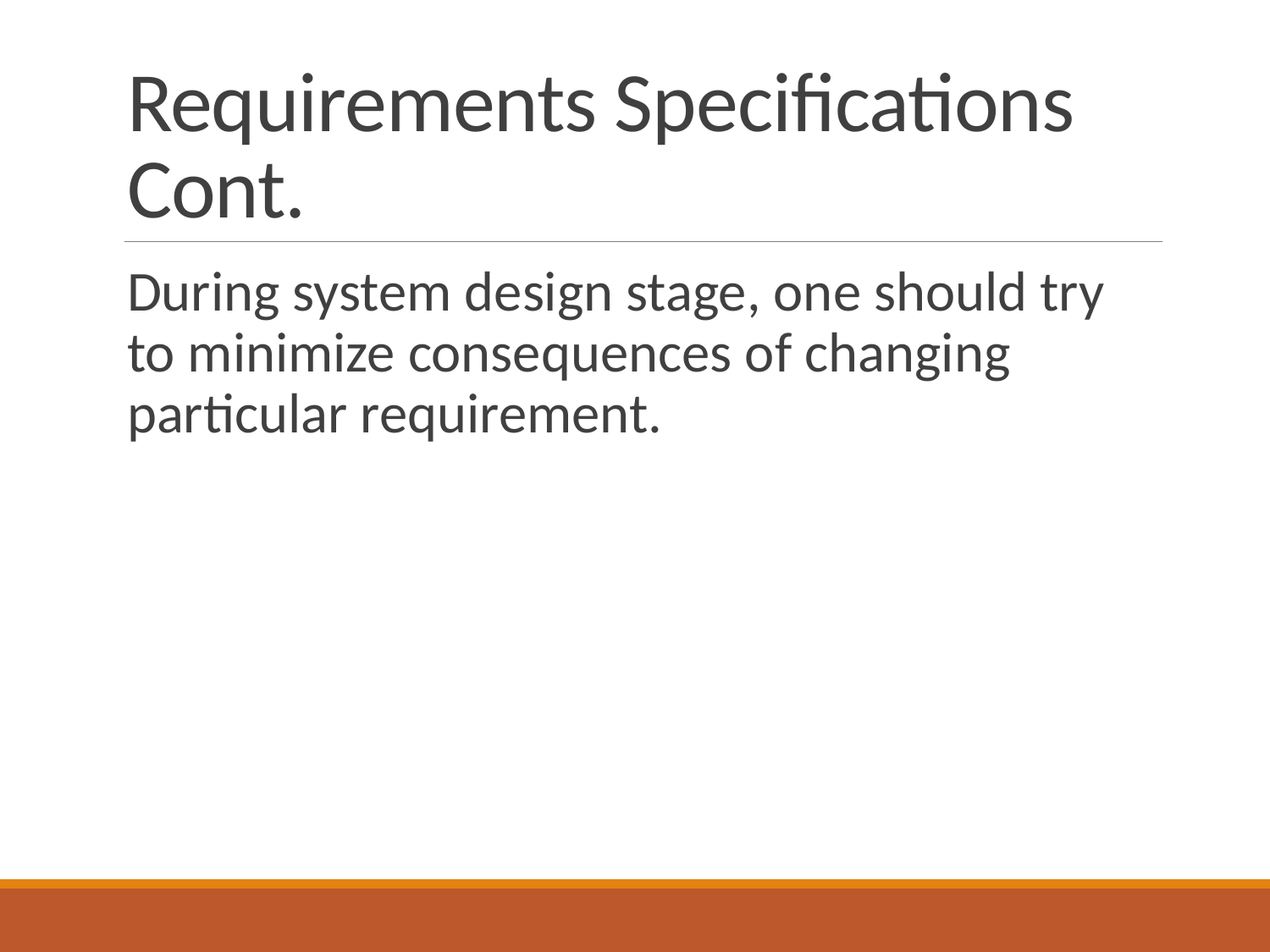

# Requirements Specifications Cont.
During system design stage, one should try to minimize consequences of changing particular requirement.